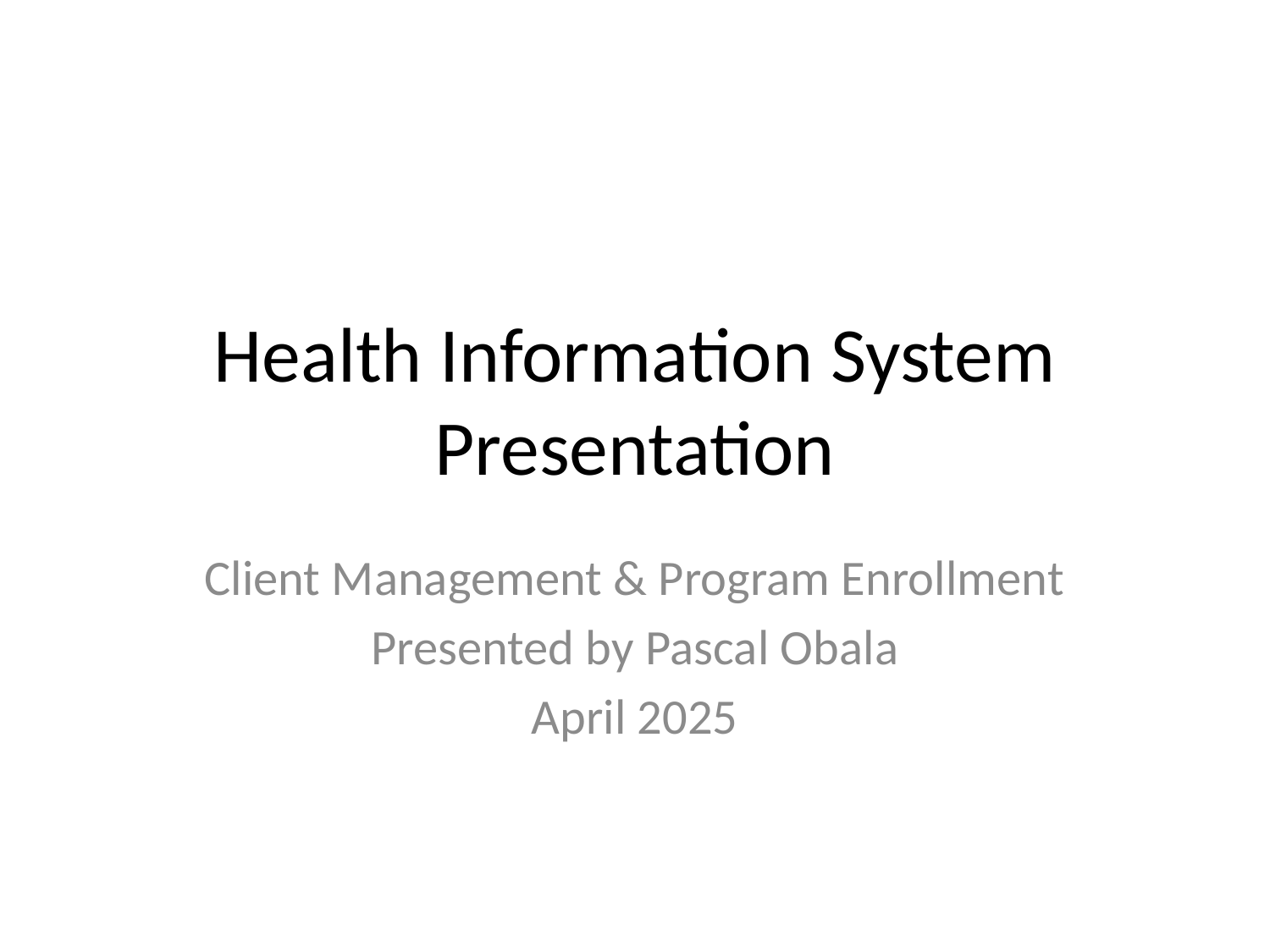

# Health Information System Presentation
Client Management & Program Enrollment
Presented by Pascal Obala
April 2025